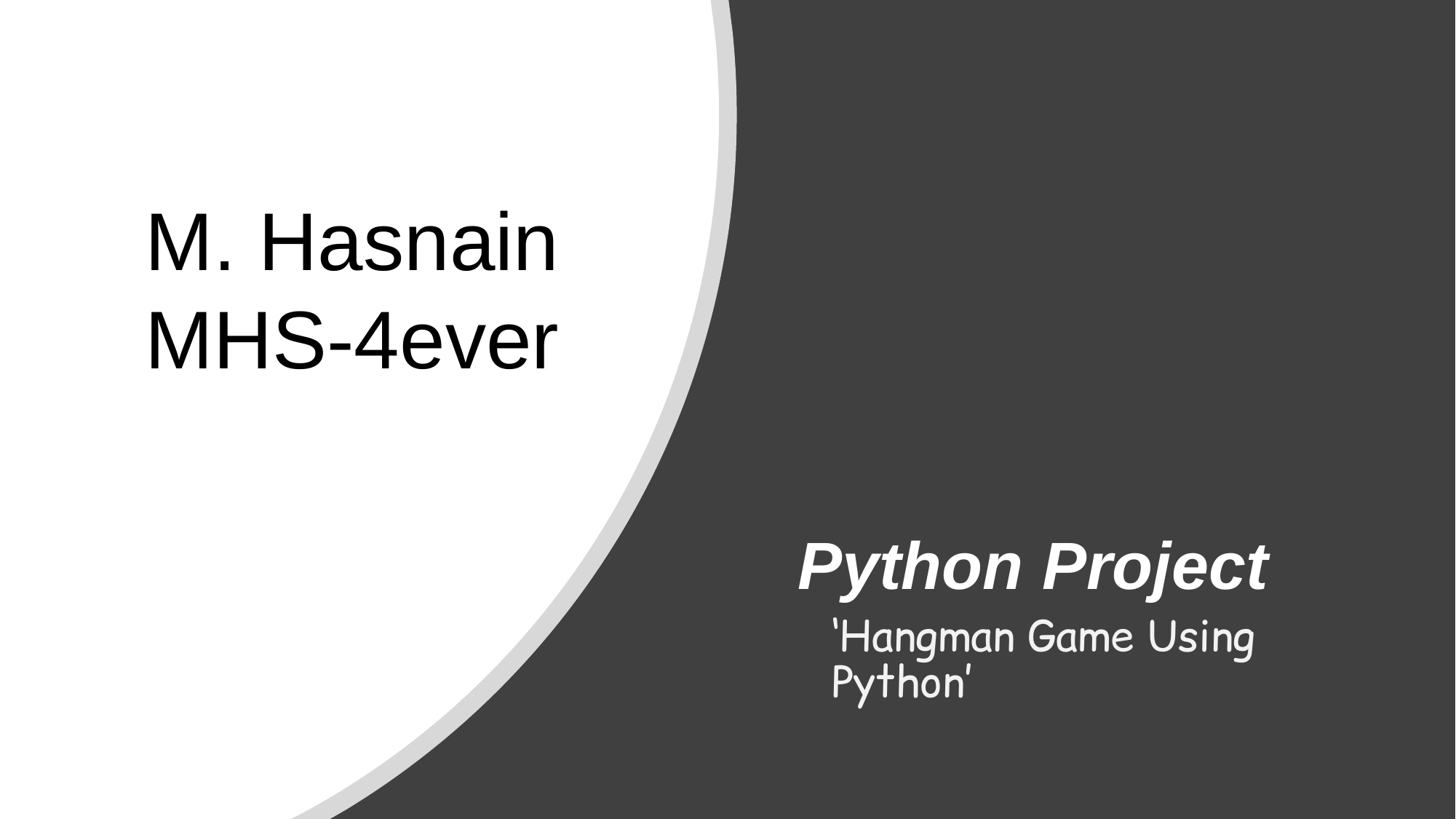

M. Hasnain
MHS-4ever
# Python Project
‘Hangman Game Using Python’